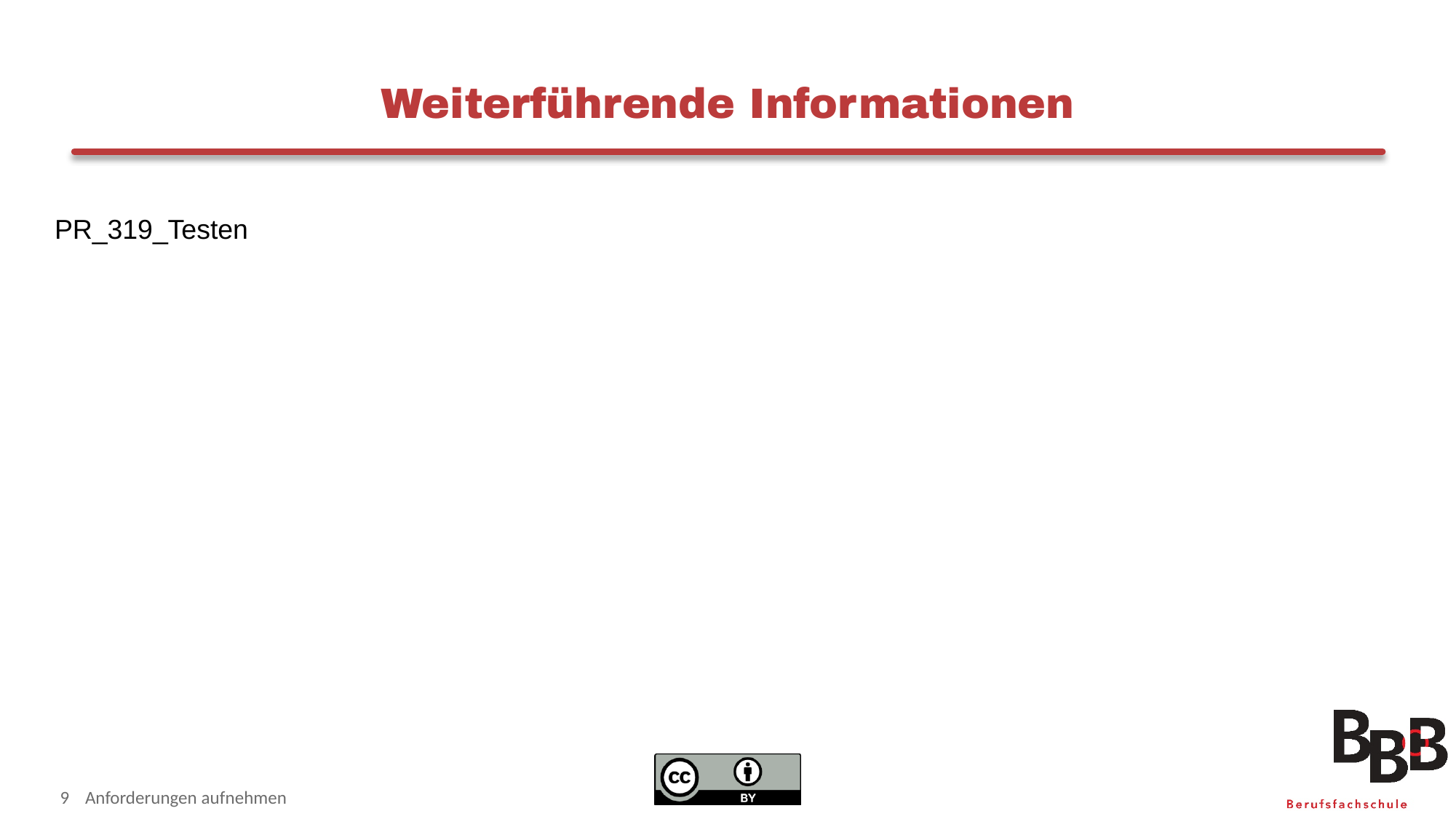

# Weiterführende Informationen
PR_319_Testen

9
Anforderungen aufnehmen